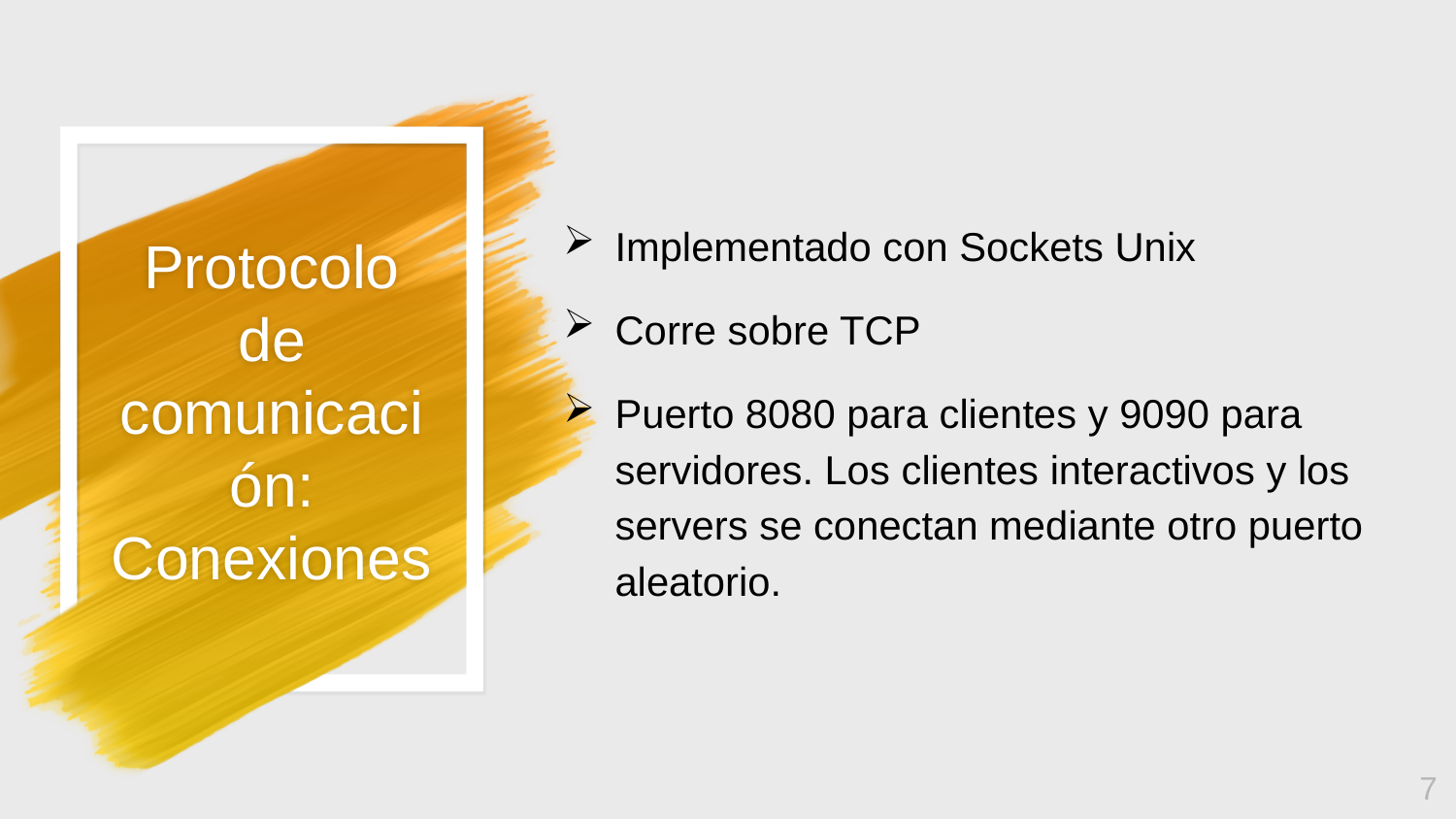

Implementado con Sockets Unix

Corre sobre TCP

Puerto 8080 para clientes y 9090 para servidores. Los clientes interactivos y los servers se conectan mediante otro puerto aleatorio.
# Protocolo de comunicación: Conexiones
7